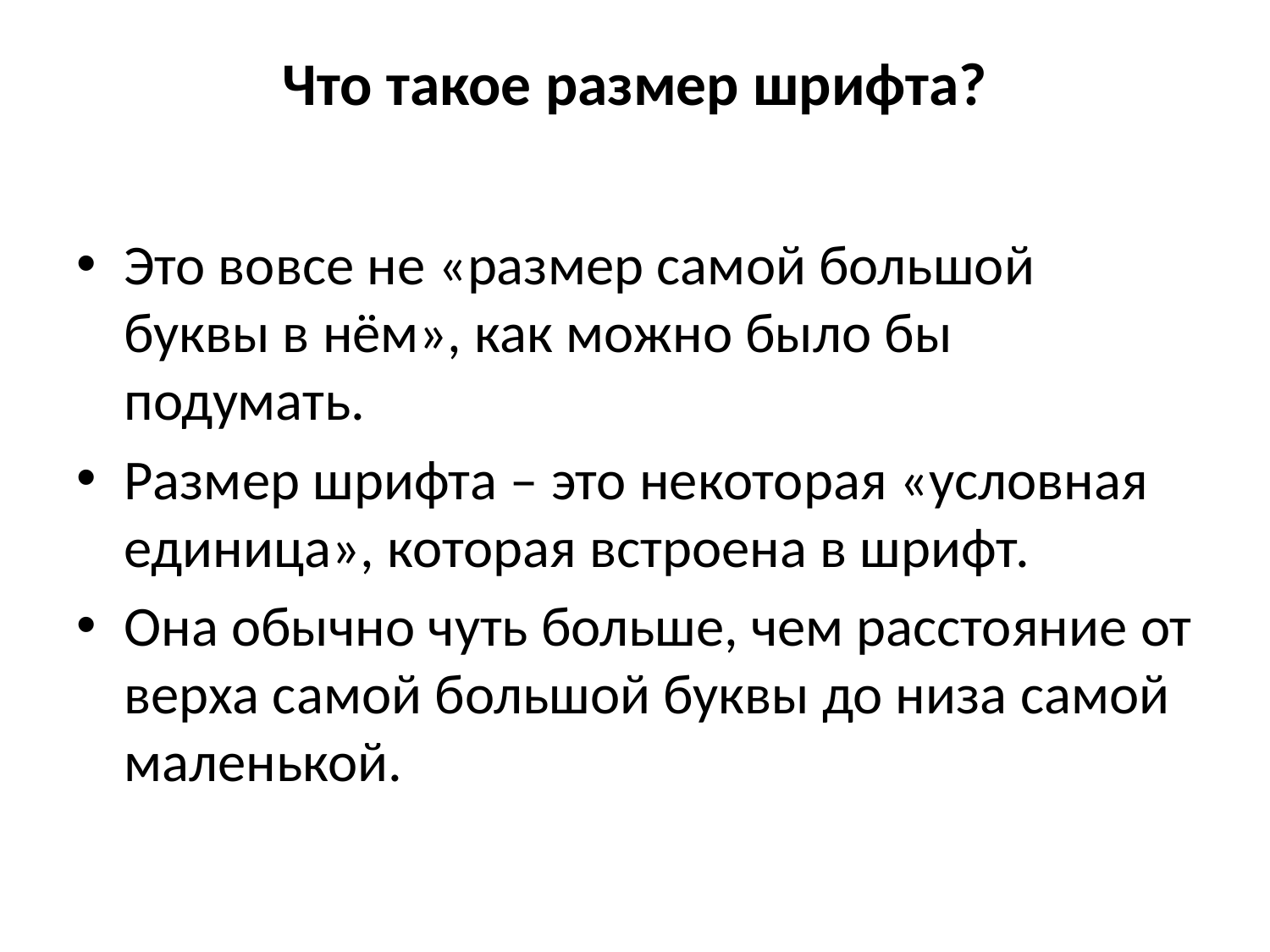

# Что такое размер шрифта?
Это вовсе не «размер самой большой буквы в нём», как можно было бы подумать.
Размер шрифта – это некоторая «условная единица», которая встроена в шрифт.
Она обычно чуть больше, чем расстояние от верха самой большой буквы до низа самой маленькой.